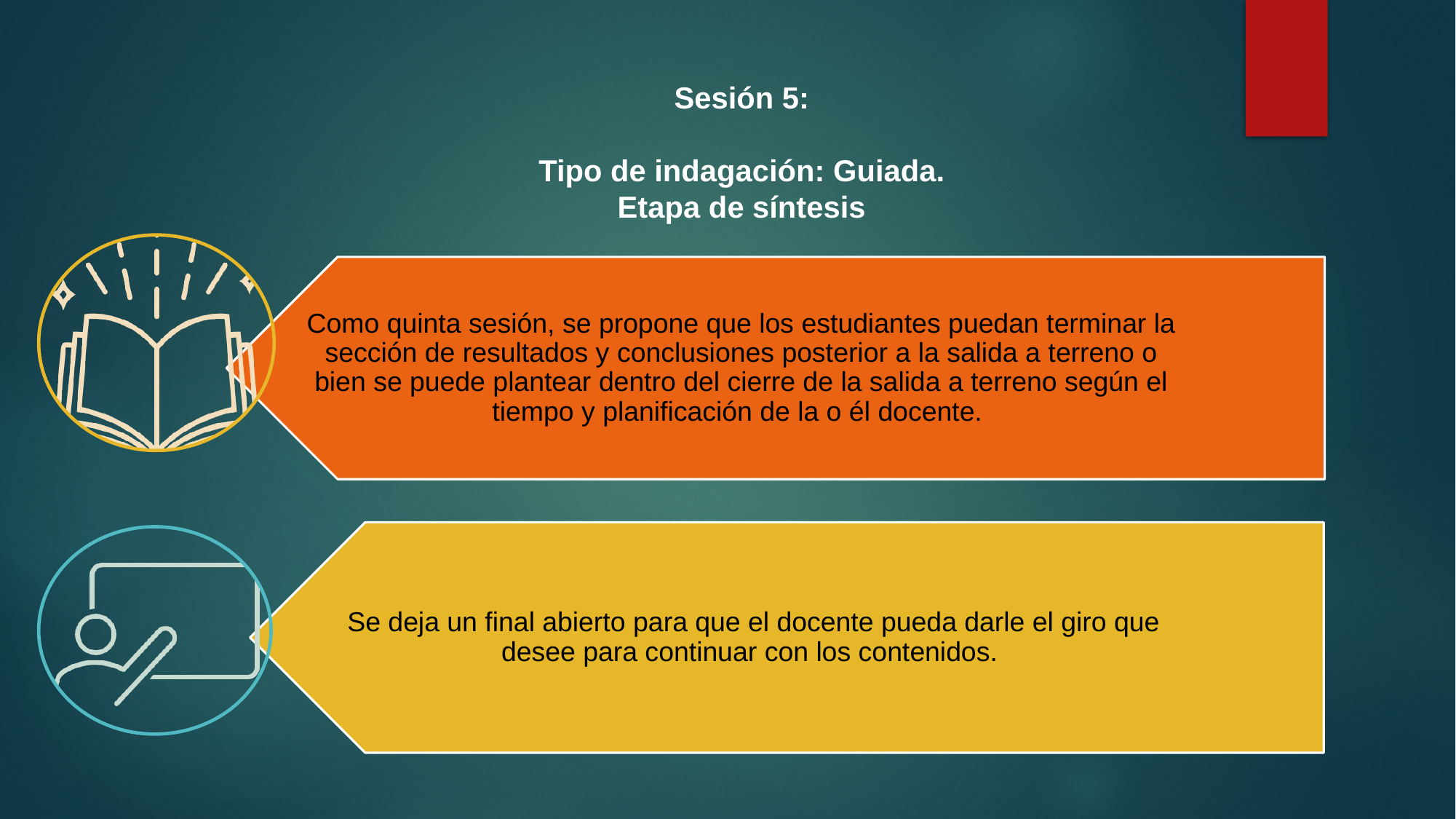

# Sesión 5: Tipo de indagación: Guiada. Etapa de síntesis
Como quinta sesión, se propone que los estudiantes puedan terminar la sección de resultados y conclusiones posterior a la salida a terreno o bien se puede plantear dentro del cierre de la salida a terreno según el tiempo y planificación de la o él docente.
Se deja un final abierto para que el docente pueda darle el giro que desee para continuar con los contenidos.